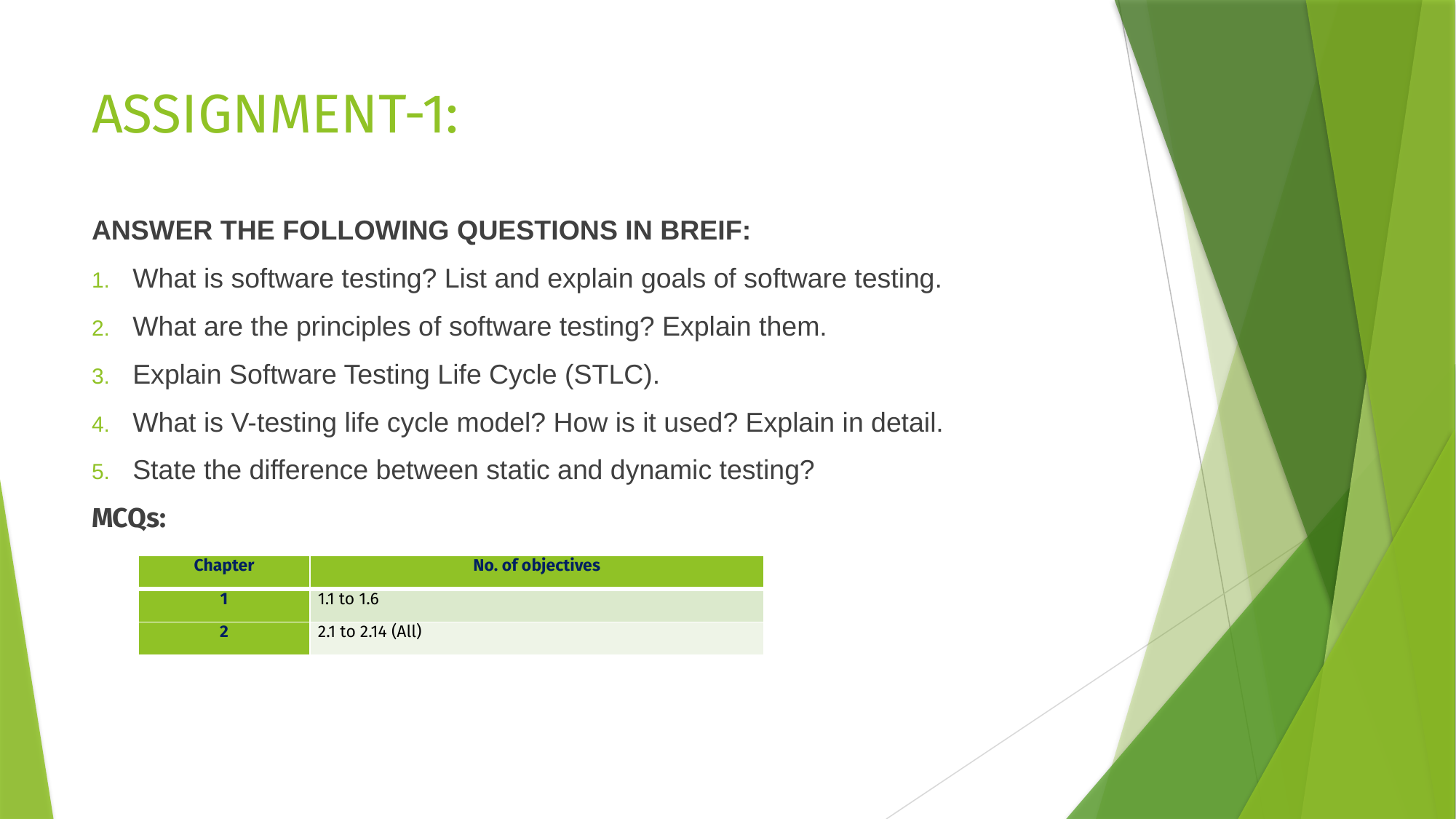

# ASSIGNMENT-1:
ANSWER THE FOLLOWING QUESTIONS IN BREIF:
What is software testing? List and explain goals of software testing.
What are the principles of software testing? Explain them.
Explain Software Testing Life Cycle (STLC).
What is V-testing life cycle model? How is it used? Explain in detail.
State the difference between static and dynamic testing?
MCQs:

| Chapter | No. of objectives |
| --- | --- |
| 1 | 1.1 to 1.6 |
| 2 | 2.1 to 2.14 (All) |